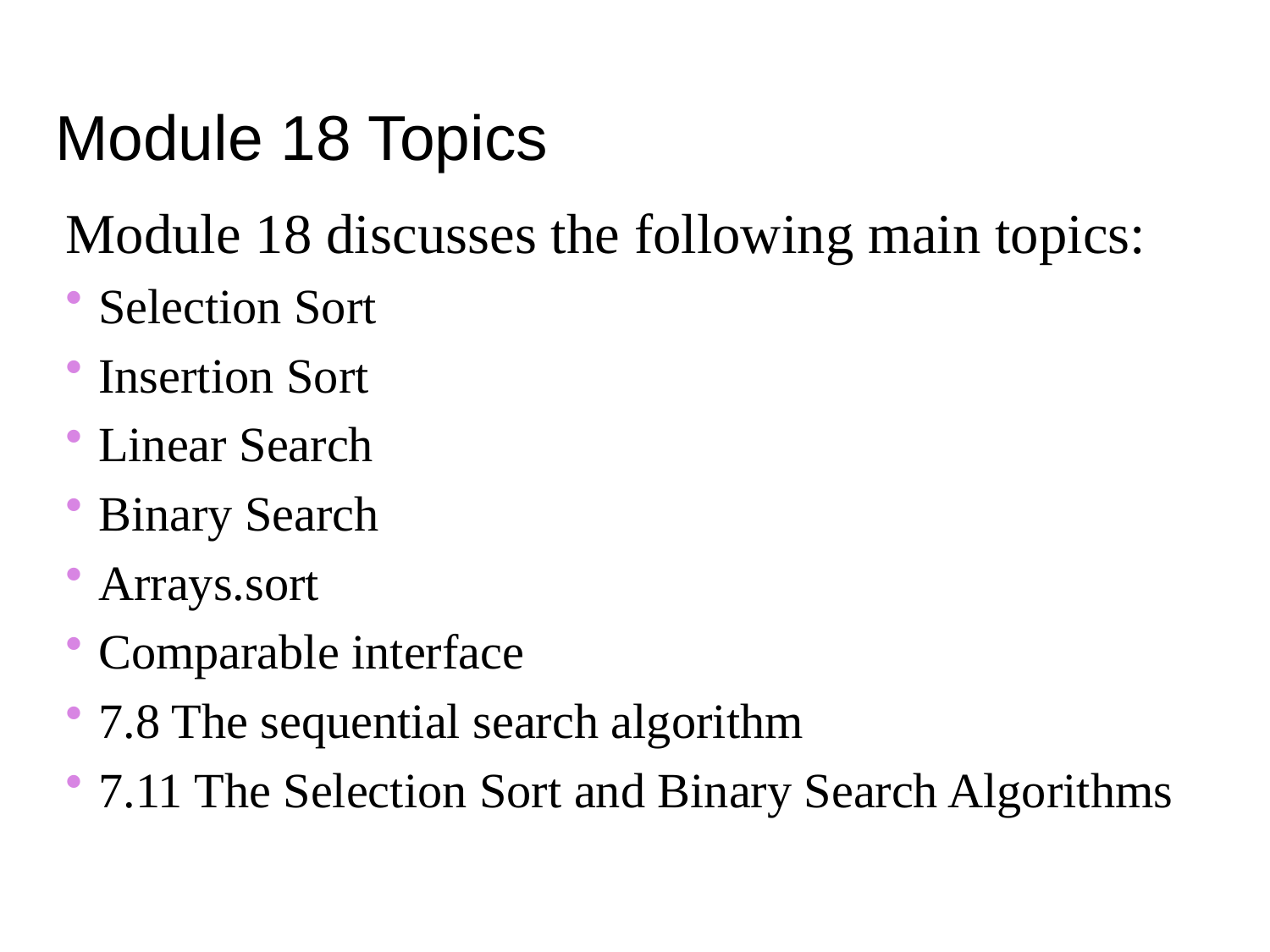

Module 18 Topics
Module 18 discusses the following main topics:
Selection Sort
Insertion Sort
Linear Search
Binary Search
Arrays.sort
Comparable interface
7.8 The sequential search algorithm
7.11 The Selection Sort and Binary Search Algorithms